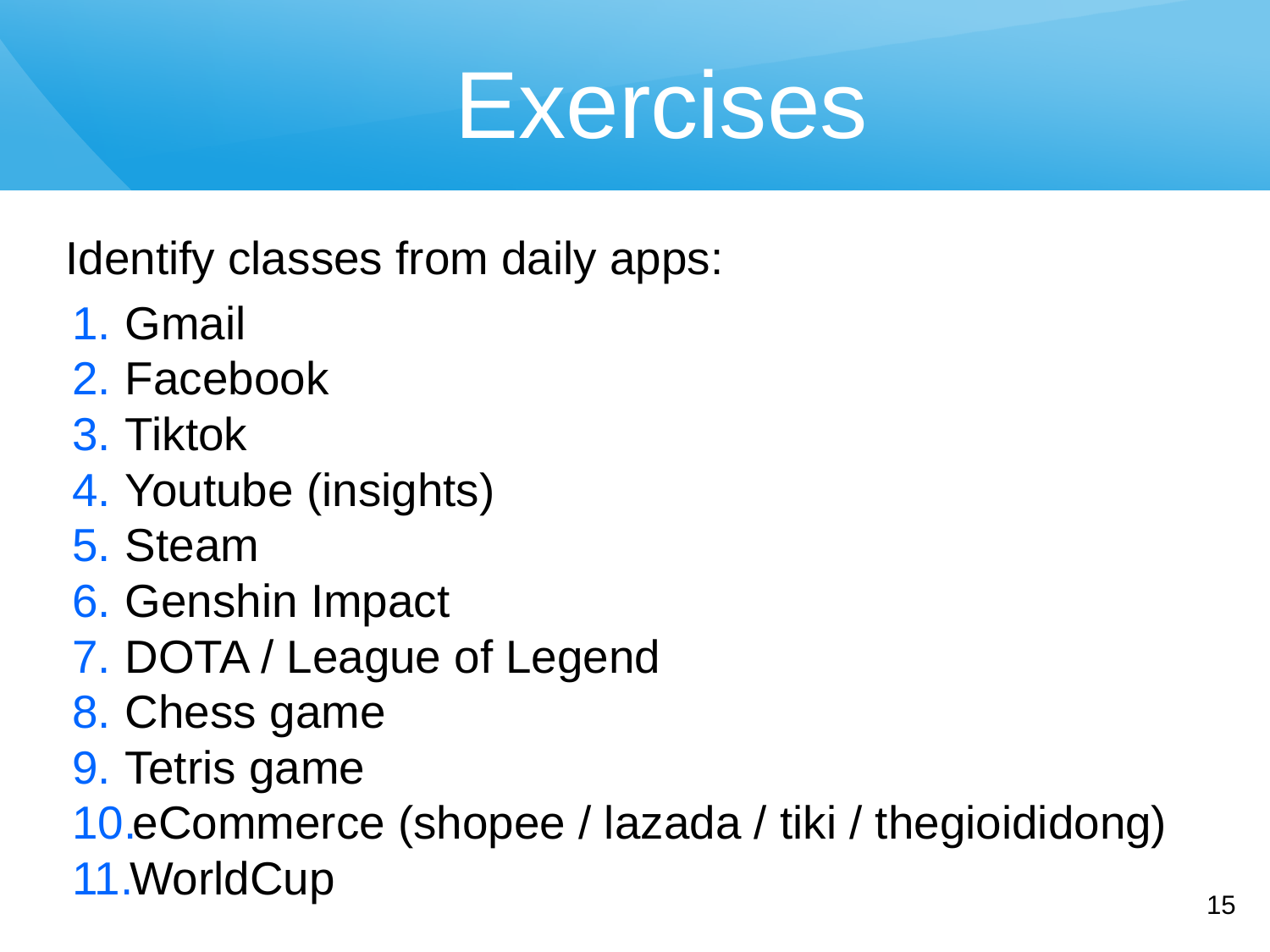

# Exercises
Identify classes from daily apps:
Gmail
Facebook
Tiktok
Youtube (insights)
Steam
Genshin Impact
DOTA / League of Legend
Chess game
Tetris game
eCommerce (shopee / lazada / tiki / thegioididong)
WorldCup
15